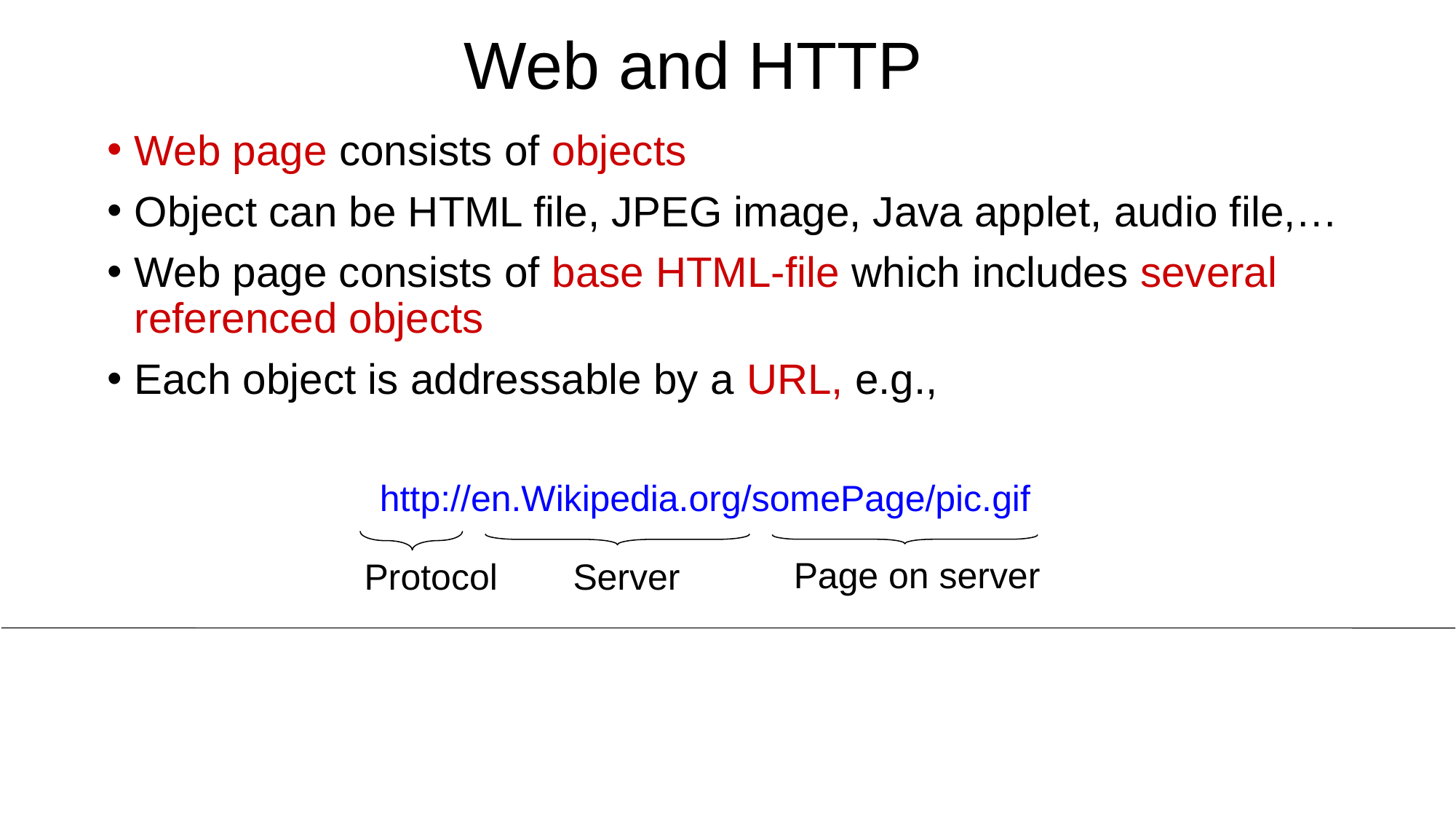

# Web and HTTP
Web page consists of objects
Object can be HTML file, JPEG image, Java applet, audio file,…
Web page consists of base HTML-file which includes several referenced objects
Each object is addressable by a URL, e.g.,

http://en.Wikipedia.org/somePage/pic.gif
Page on server
Server

Protocol